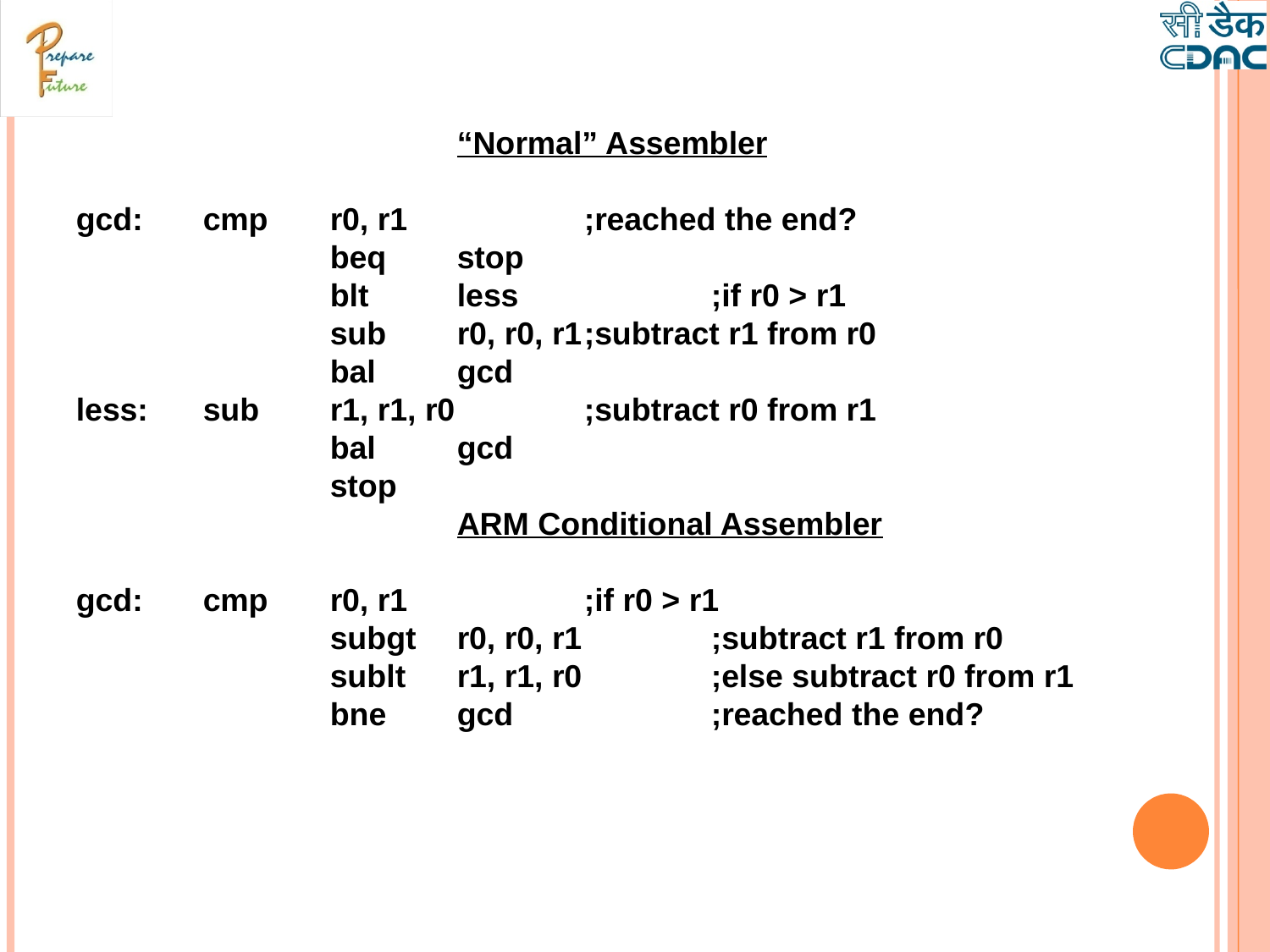

“Normal” Assembler

gcd:	cmp 	r0, r1 		;reached the end?
		beq 	stop
		blt 	less 		;if r0 > r1
		sub 	r0, r0, r1	;subtract r1 from r0
		bal 	gcd
less:	sub 	r1, r1, r0 	;subtract r0 from r1
		bal 	gcd
		stop
			ARM Conditional Assembler

gcd:	cmp 	r0, r1 		;if r0 > r1
		subgt 	r0, r0, r1 	;subtract r1 from r0
		sublt 	r1, r1, r0 	;else subtract r0 from r1
		bne 	gcd 		;reached the end?